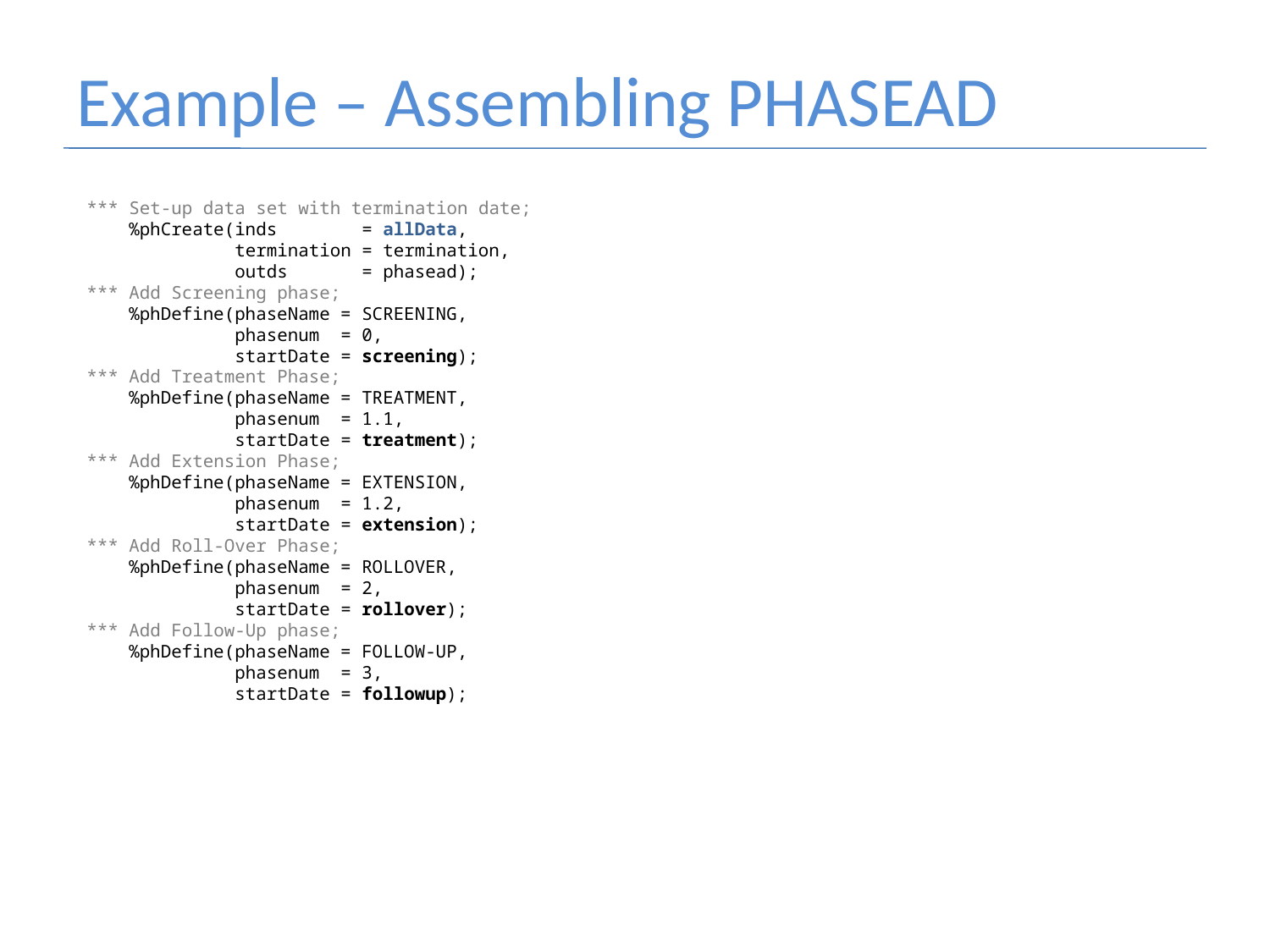

# Example – Assembling PHASEAD
*** Set-up data set with termination date;
    %phCreate(inds        = allData,
              termination = termination,
              outds       = phasead);
*** Add Screening phase;
    %phDefine(phaseName = SCREENING,
              phasenum  = 0,
              startDate = screening);
*** Add Treatment Phase;
    %phDefine(phaseName = TREATMENT,
              phasenum  = 1.1,
              startDate = treatment);
*** Add Extension Phase;
    %phDefine(phaseName = EXTENSION,
              phasenum  = 1.2,
              startDate = extension);
*** Add Roll-Over Phase;
    %phDefine(phaseName = ROLLOVER,
              phasenum  = 2,
              startDate = rollover);
*** Add Follow-Up phase;
    %phDefine(phaseName = FOLLOW-UP,
              phasenum  = 3,
              startDate = followup);